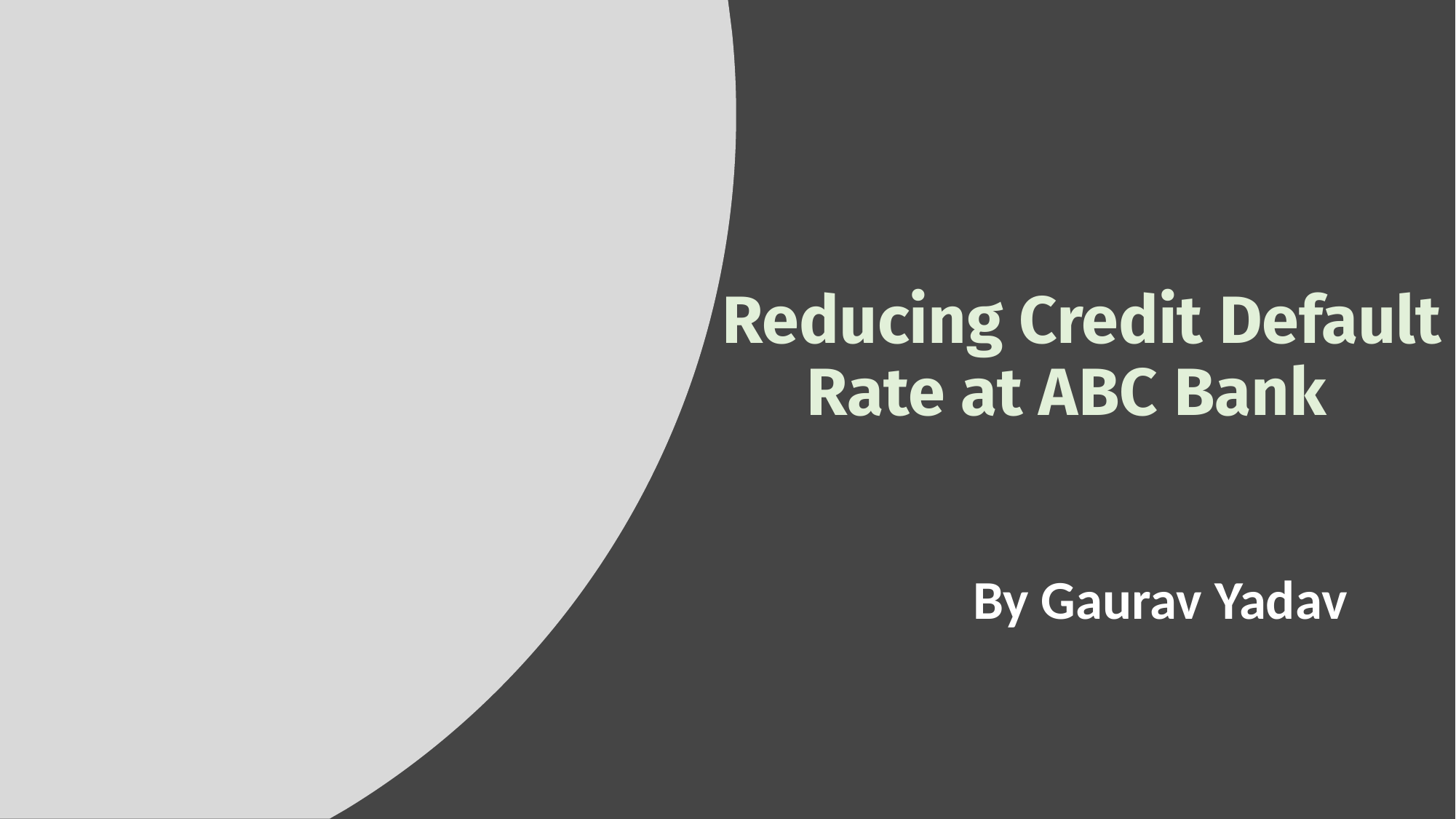

Reducing Credit Default Rate at ABC Bank
By Gaurav Yadav